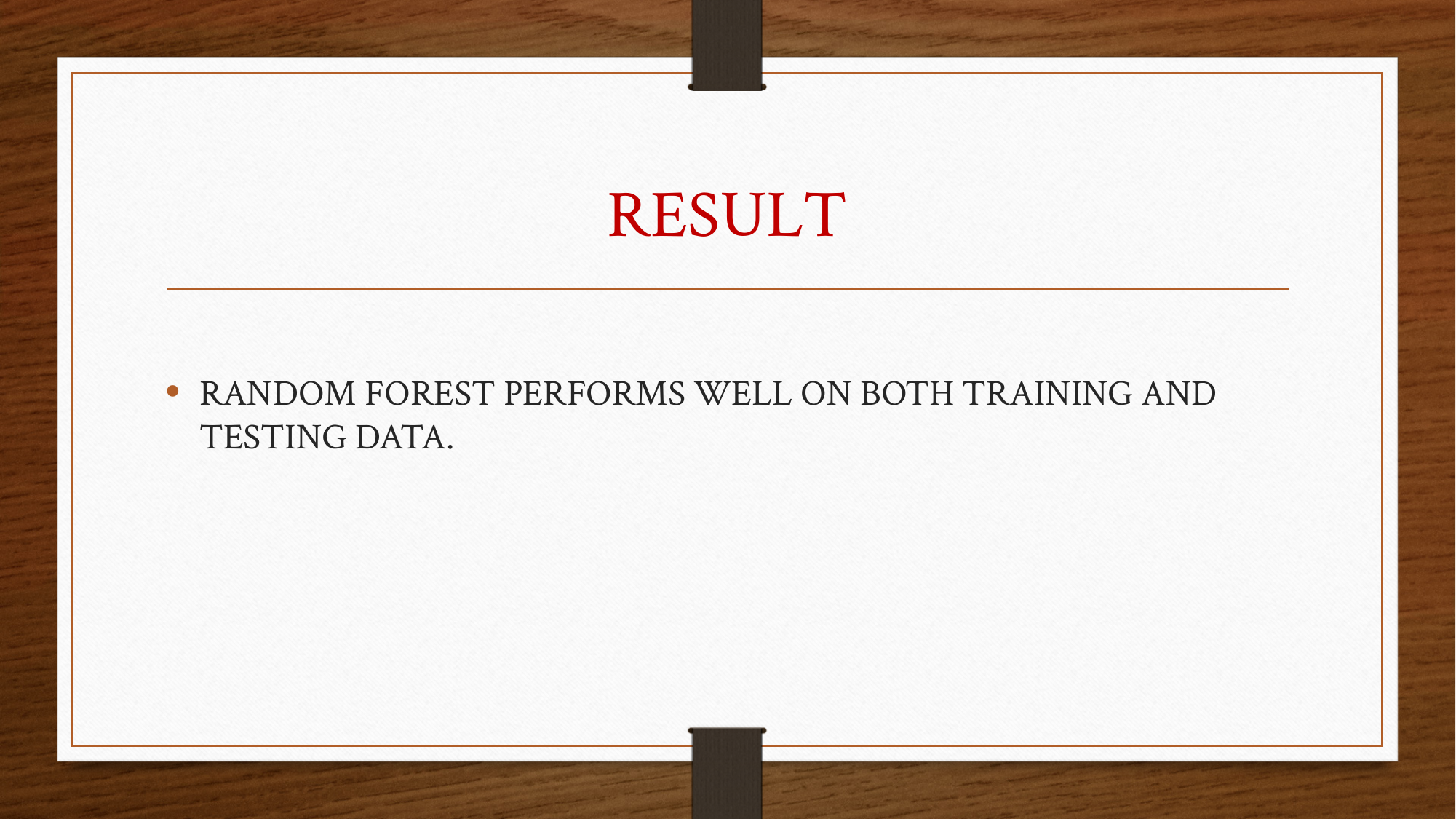

# RESULT
RANDOM FOREST PERFORMS WELL ON BOTH TRAINING AND TESTING DATA.